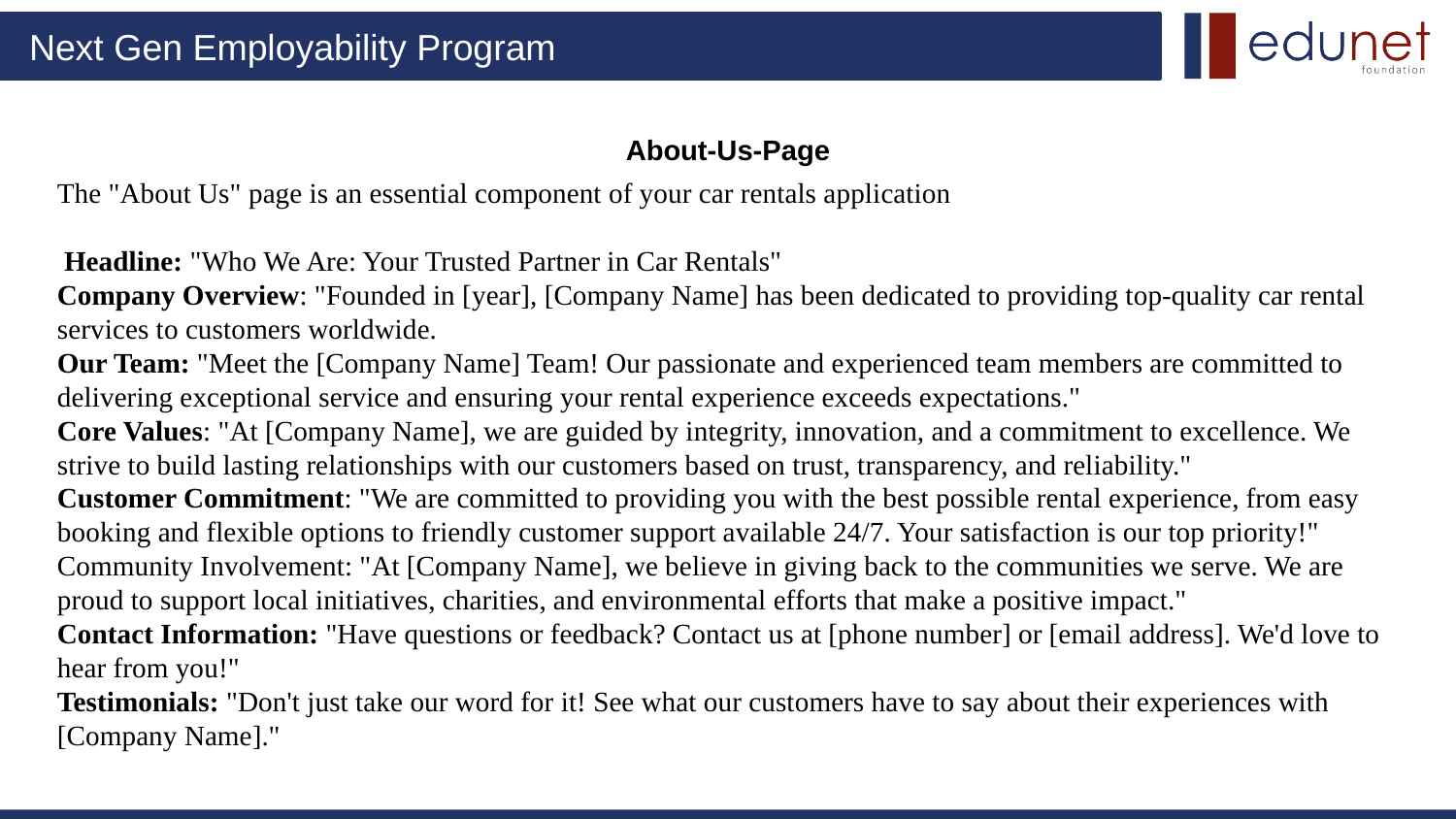

# About-Us-Page
The "About Us" page is an essential component of your car rentals application

 Headline: "Who We Are: Your Trusted Partner in Car Rentals"
Company Overview: "Founded in [year], [Company Name] has been dedicated to providing top-quality car rental services to customers worldwide.
Our Team: "Meet the [Company Name] Team! Our passionate and experienced team members are committed to delivering exceptional service and ensuring your rental experience exceeds expectations."
Core Values: "At [Company Name], we are guided by integrity, innovation, and a commitment to excellence. We strive to build lasting relationships with our customers based on trust, transparency, and reliability."
Customer Commitment: "We are committed to providing you with the best possible rental experience, from easy booking and flexible options to friendly customer support available 24/7. Your satisfaction is our top priority!"
Community Involvement: "At [Company Name], we believe in giving back to the communities we serve. We are proud to support local initiatives, charities, and environmental efforts that make a positive impact."
Contact Information: "Have questions or feedback? Contact us at [phone number] or [email address]. We'd love to hear from you!"
Testimonials: "Don't just take our word for it! See what our customers have to say about their experiences with [Company Name]."